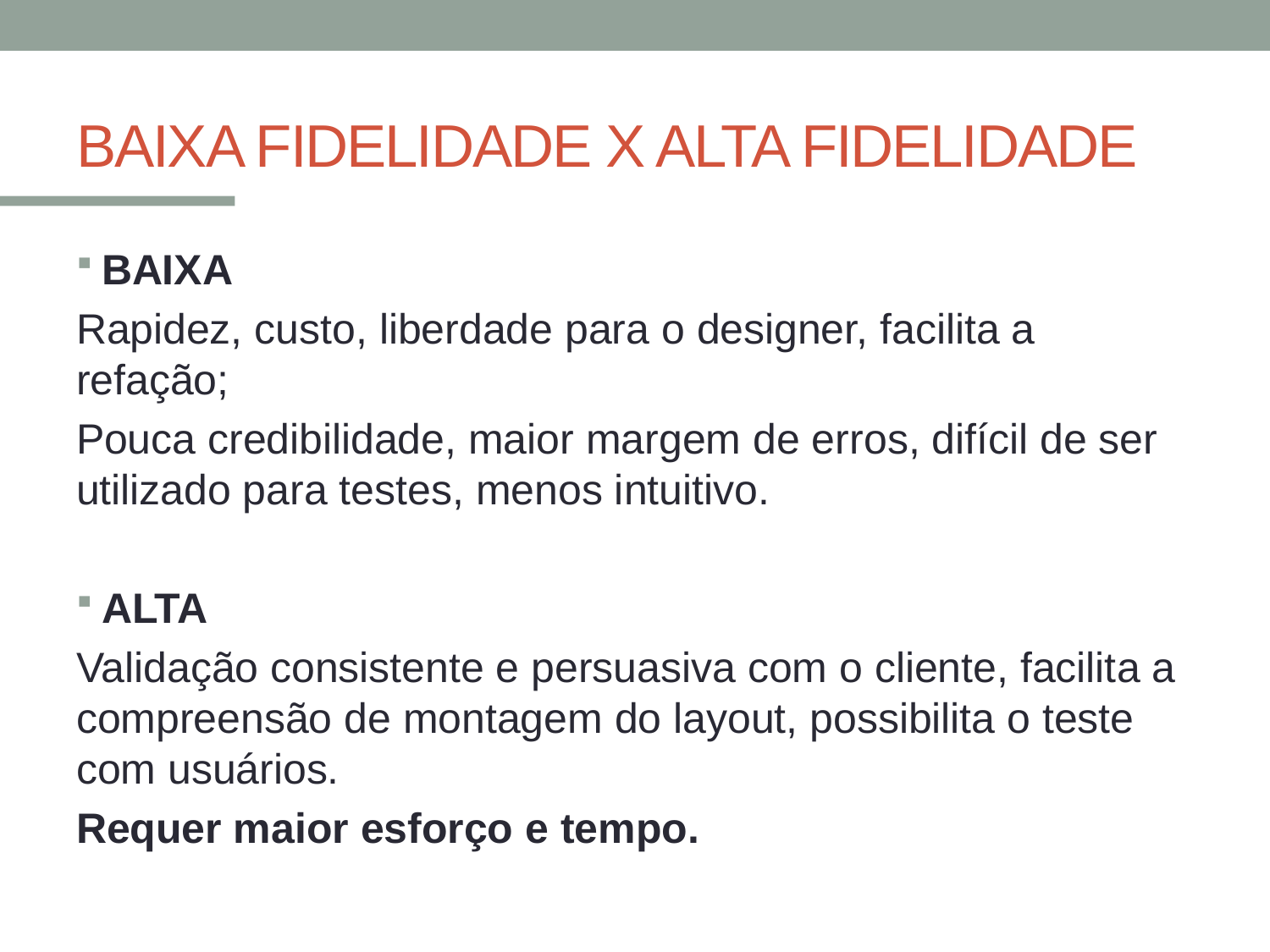

# BAIXA FIDELIDADE X ALTA FIDELIDADE

BAIXA
Rapidez, custo, liberdade para o designer, facilita a refação;
Pouca credibilidade, maior margem de erros, difícil de ser utilizado para testes, menos intuitivo.

ALTA
Validação consistente e persuasiva com o cliente, facilita a compreensão de montagem do layout, possibilita o teste com usuários.
Requer maior esforço e tempo.